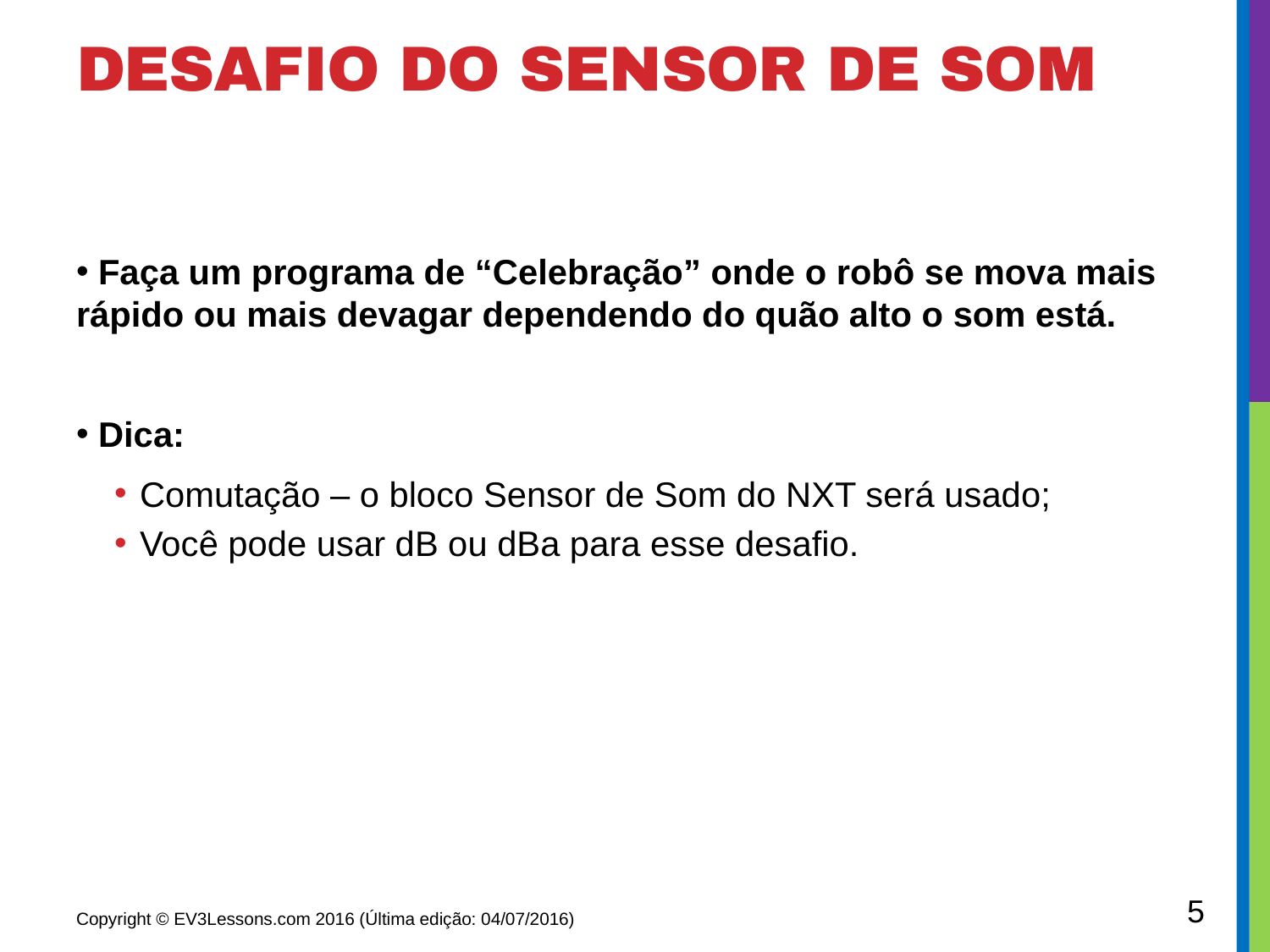

# Desafio do sensor de som
 Faça um programa de “Celebração” onde o robô se mova mais rápido ou mais devagar dependendo do quão alto o som está.

 Dica:
Comutação – o bloco Sensor de Som do NXT será usado;
Você pode usar dB ou dBa para esse desafio.

5
Copyright © EV3Lessons.com 2016 (Última edição: 04/07/2016)